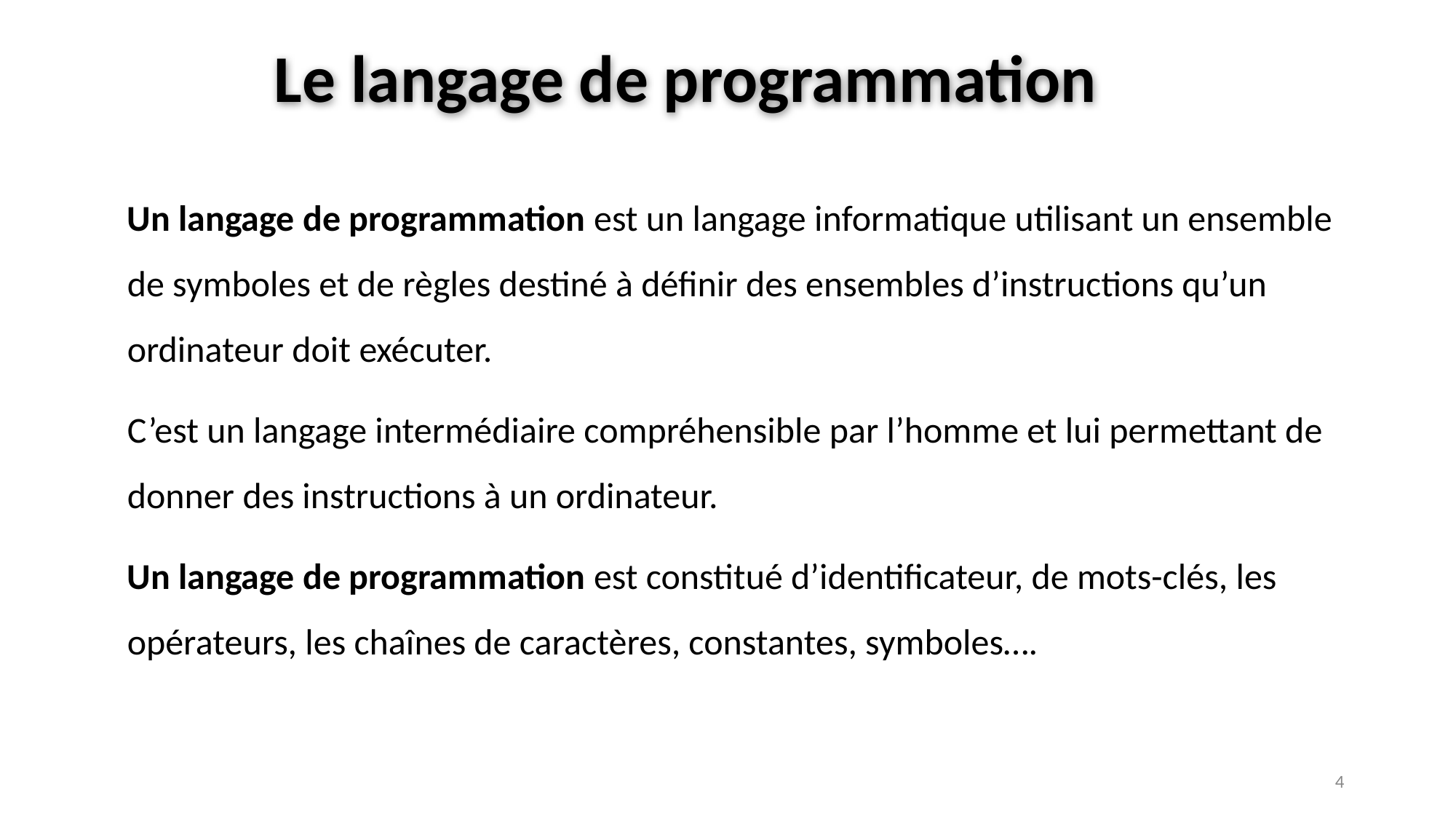

# Le langage de programmation
Un langage de programmation est un langage informatique utilisant un ensemble de symboles et de règles destiné à définir des ensembles d’instructions qu’un ordinateur doit exécuter.
C’est un langage intermédiaire compréhensible par l’homme et lui permettant de donner des instructions à un ordinateur.
Un langage de programmation est constitué d’identificateur, de mots-clés, les opérateurs, les chaînes de caractères, constantes, symboles….

4